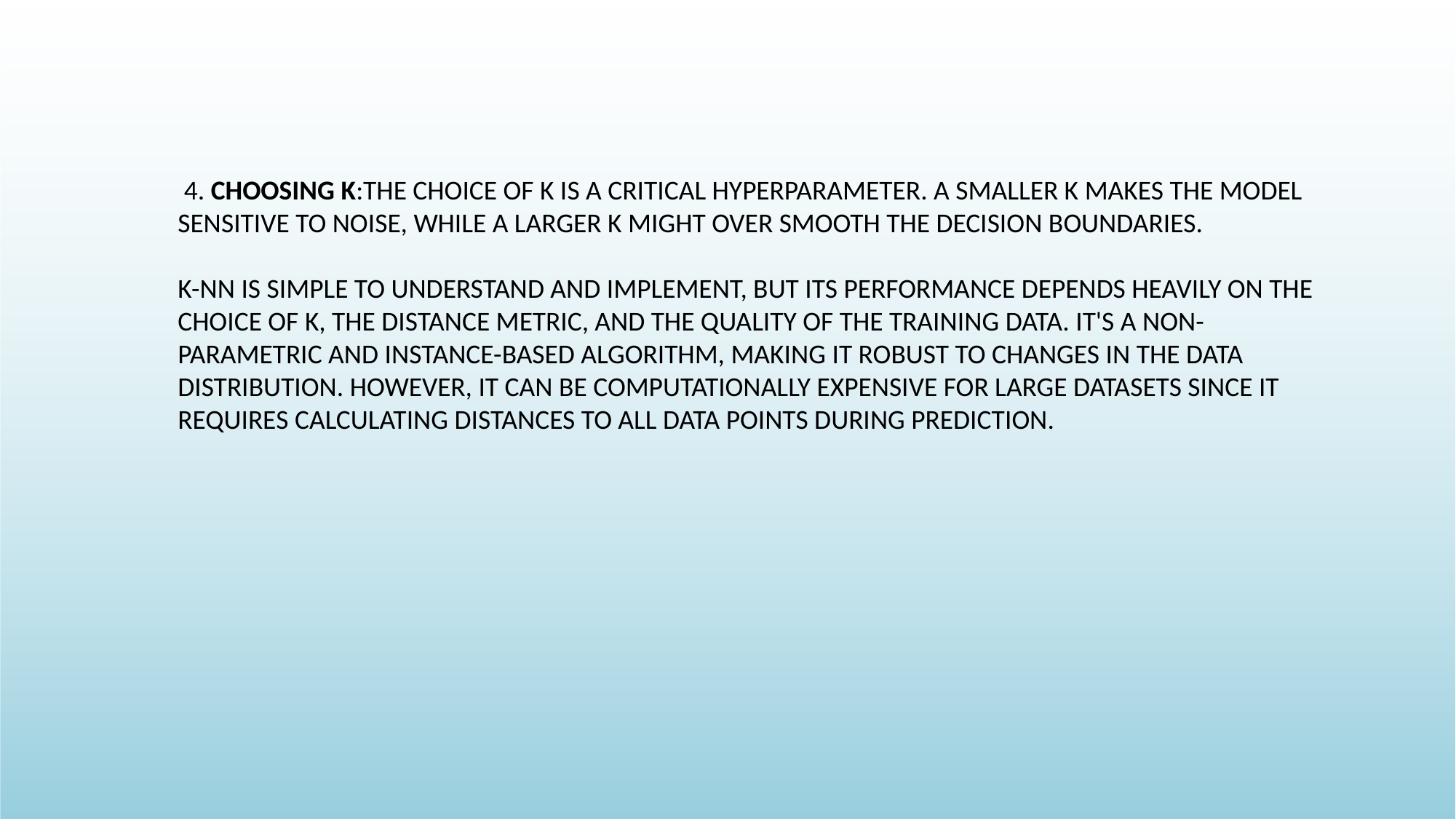

4. CHOOSING K:THE CHOICE OF K IS A CRITICAL HYPERPARAMETER. A SMALLER K MAKES THE MODEL SENSITIVE TO NOISE, WHILE A LARGER K MIGHT OVER SMOOTH THE DECISION BOUNDARIES.

K-NN IS SIMPLE TO UNDERSTAND AND IMPLEMENT, BUT ITS PERFORMANCE DEPENDS HEAVILY ON THE CHOICE OF K, THE DISTANCE METRIC, AND THE QUALITY OF THE TRAINING DATA. IT'S A NON-PARAMETRIC AND INSTANCE-BASED ALGORITHM, MAKING IT ROBUST TO CHANGES IN THE DATA DISTRIBUTION. HOWEVER, IT CAN BE COMPUTATIONALLY EXPENSIVE FOR LARGE DATASETS SINCE IT REQUIRES CALCULATING DISTANCES TO ALL DATA POINTS DURING PREDICTION.